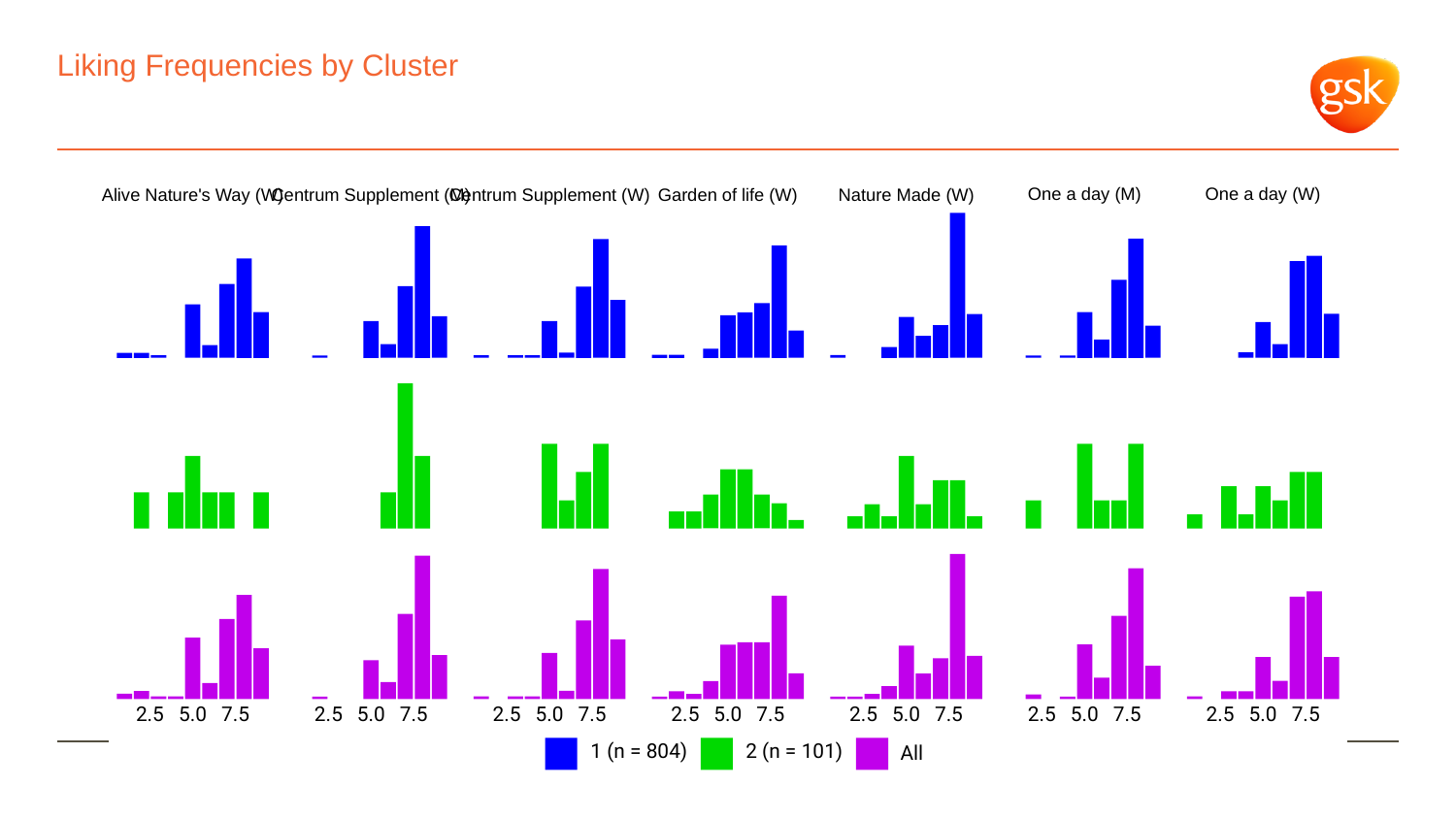

# Liking Frequencies by Cluster
One a day (M)
One a day (W)
Alive Nature's Way (W)
Centrum Supplement (M)
Centrum Supplement (W)
Garden of life (W)
Nature Made (W)

2.5
5.0
2.5
5.0
2.5
5.0
2.5
5.0
2.5
5.0
2.5
5.0
2.5
5.0
7.5
7.5
7.5
7.5
7.5
7.5
7.5

1 (n = 804)
2 (n = 101)
All